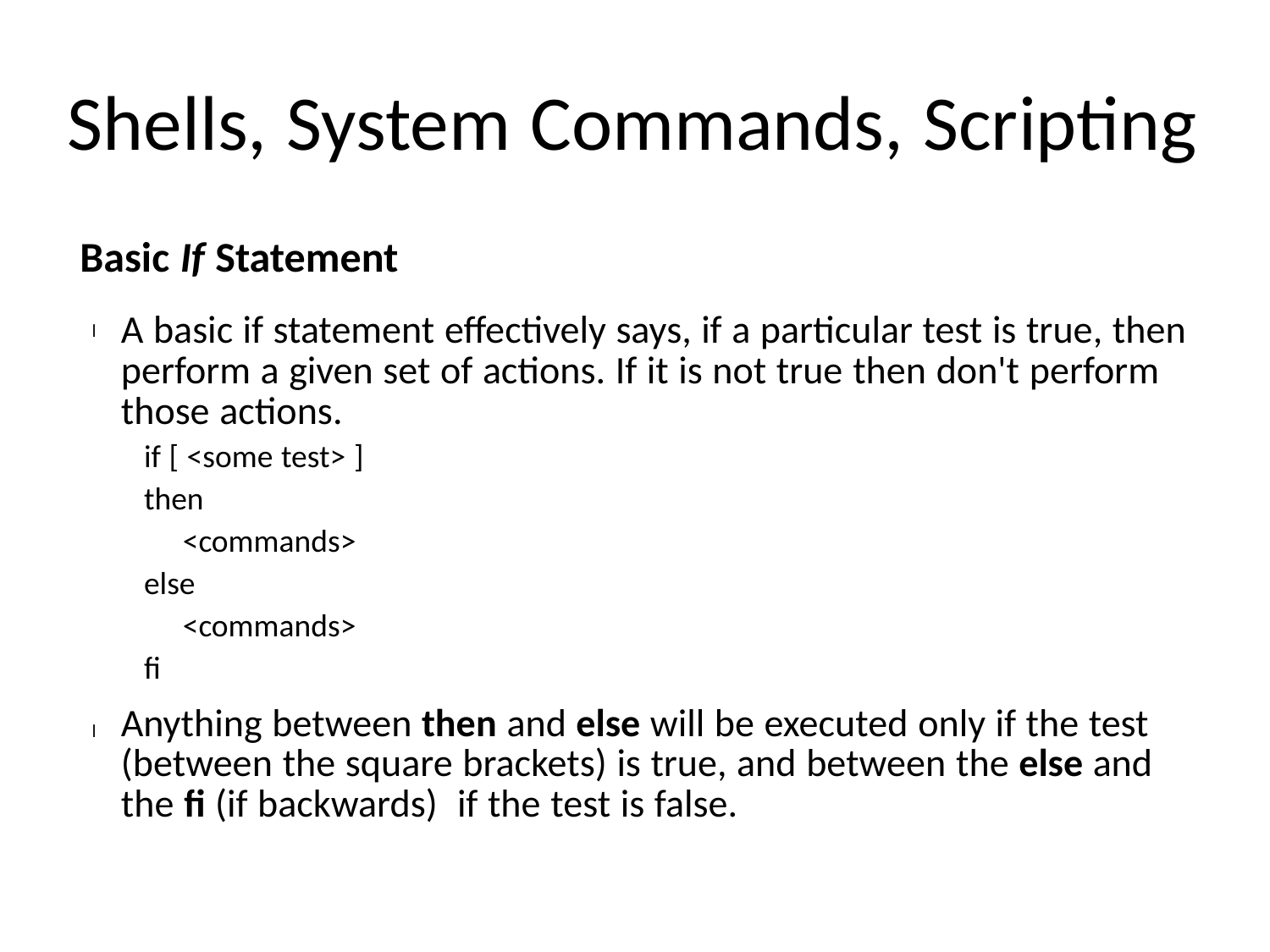

Shells, System Commands, Scripting

	Basic If Statement
A basic if statement effectively says, if a particular test is true, then
perform a given set of actions. If it is not true then don't perform
those actions.
	if [ <some test> ]
	then
		<commands>
	else
		<commands>
	fi
Anything between then and else will be executed only if the test
(between the square brackets) is true, and between the else and
the fi (if backwards)  if the test is false.
l

l